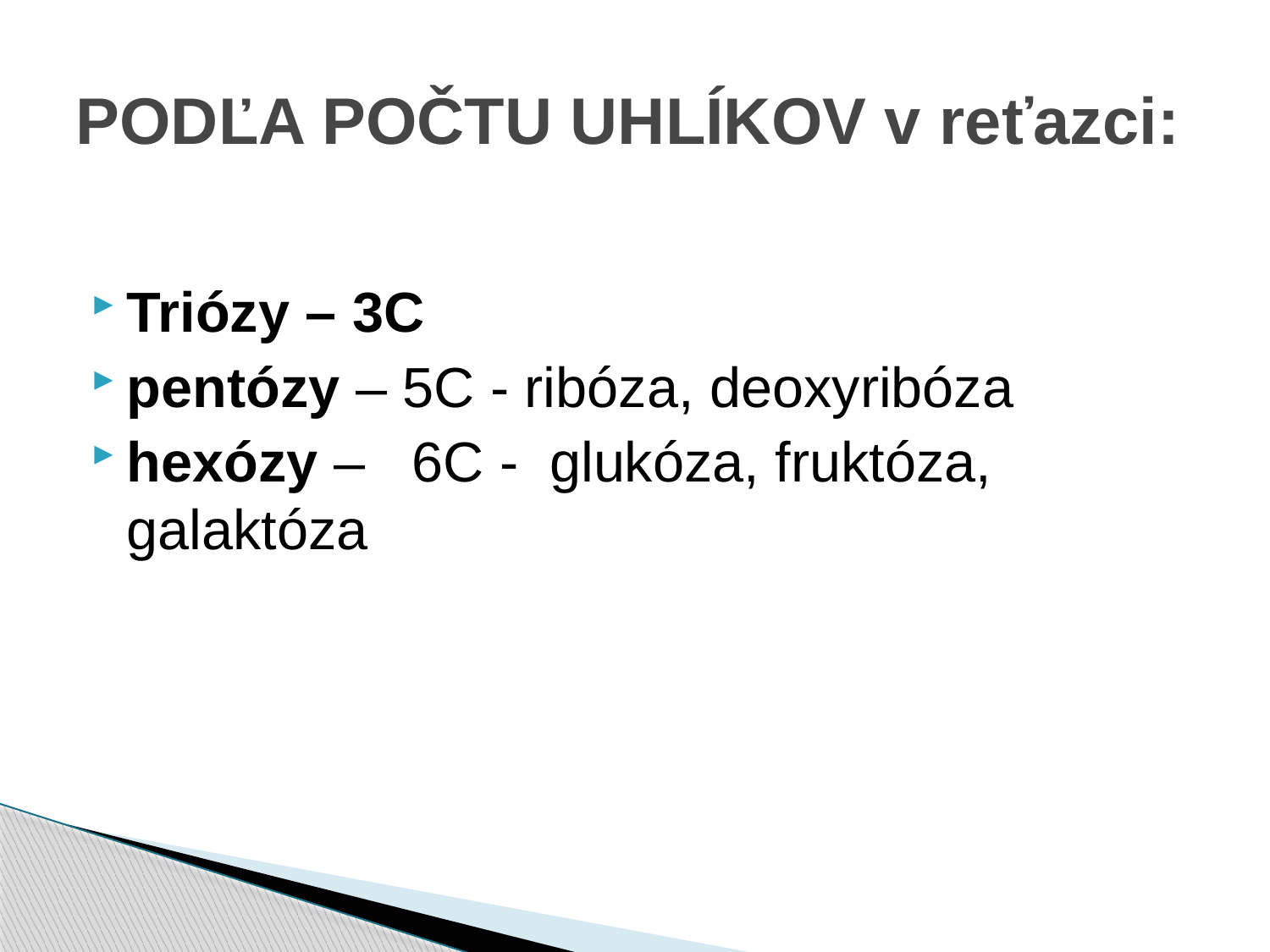

# PODĽA POČTU UHLÍKOV v reťazci:

Triózy – 3C
pentózy – 5C - ribóza, deoxyribóza
hexózy –   6C -  glukóza, fruktóza, galaktóza